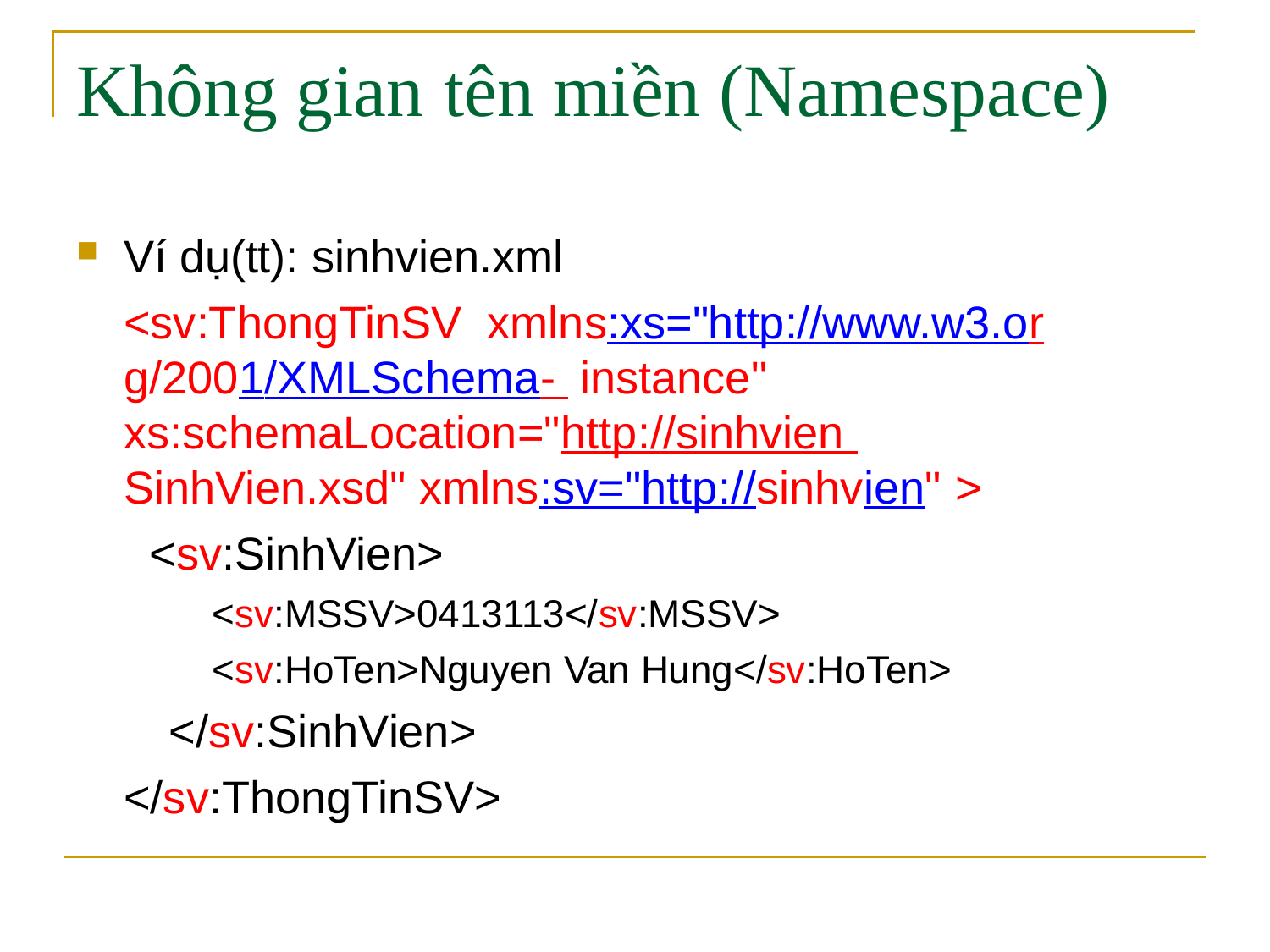

# Không gian	tên miền (Namespace)
Ví dụ(tt): sinhvien.xml
<sv:ThongTinSV  xmlns:xs="http://www.w3.org/2001/XMLSchema-  instance" xs:schemaLocation="http://sinhvien  SinhVien.xsd" xmlns:sv="http://sinhvien" >
<sv:SinhVien>
<sv:MSSV>0413113</sv:MSSV>
<sv:HoTen>Nguyen Van Hung</sv:HoTen>
</sv:SinhVien>
</sv:ThongTinSV>